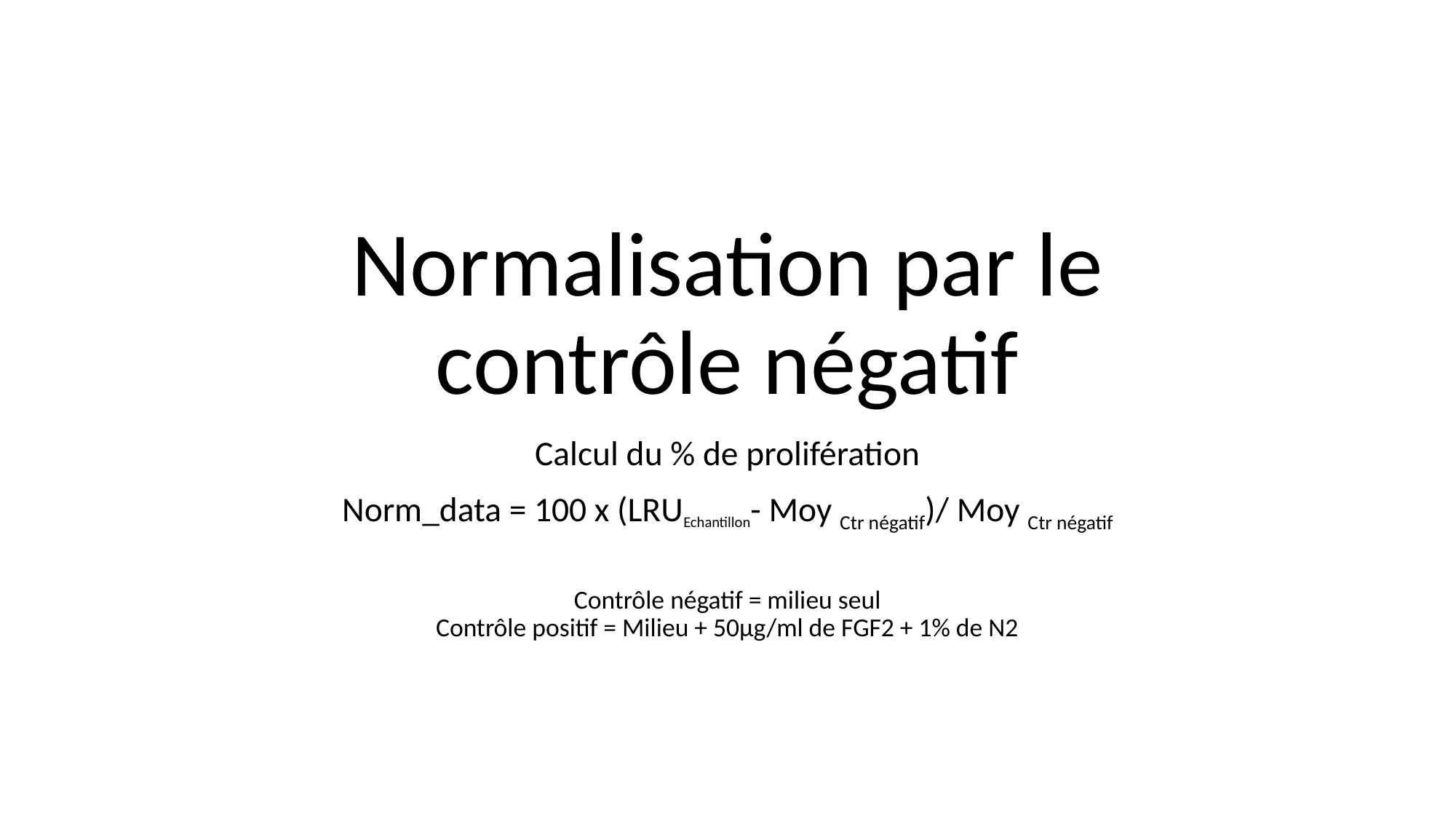

# Normalisation par le contrôle négatif
Calcul du % de prolifération
Norm_data = 100 x (LRUEchantillon- Moy Ctr négatif)/ Moy Ctr négatif

Contrôle négatif = milieu seul
Contrôle positif = Milieu + 50µg/ml de FGF2 + 1% de N2